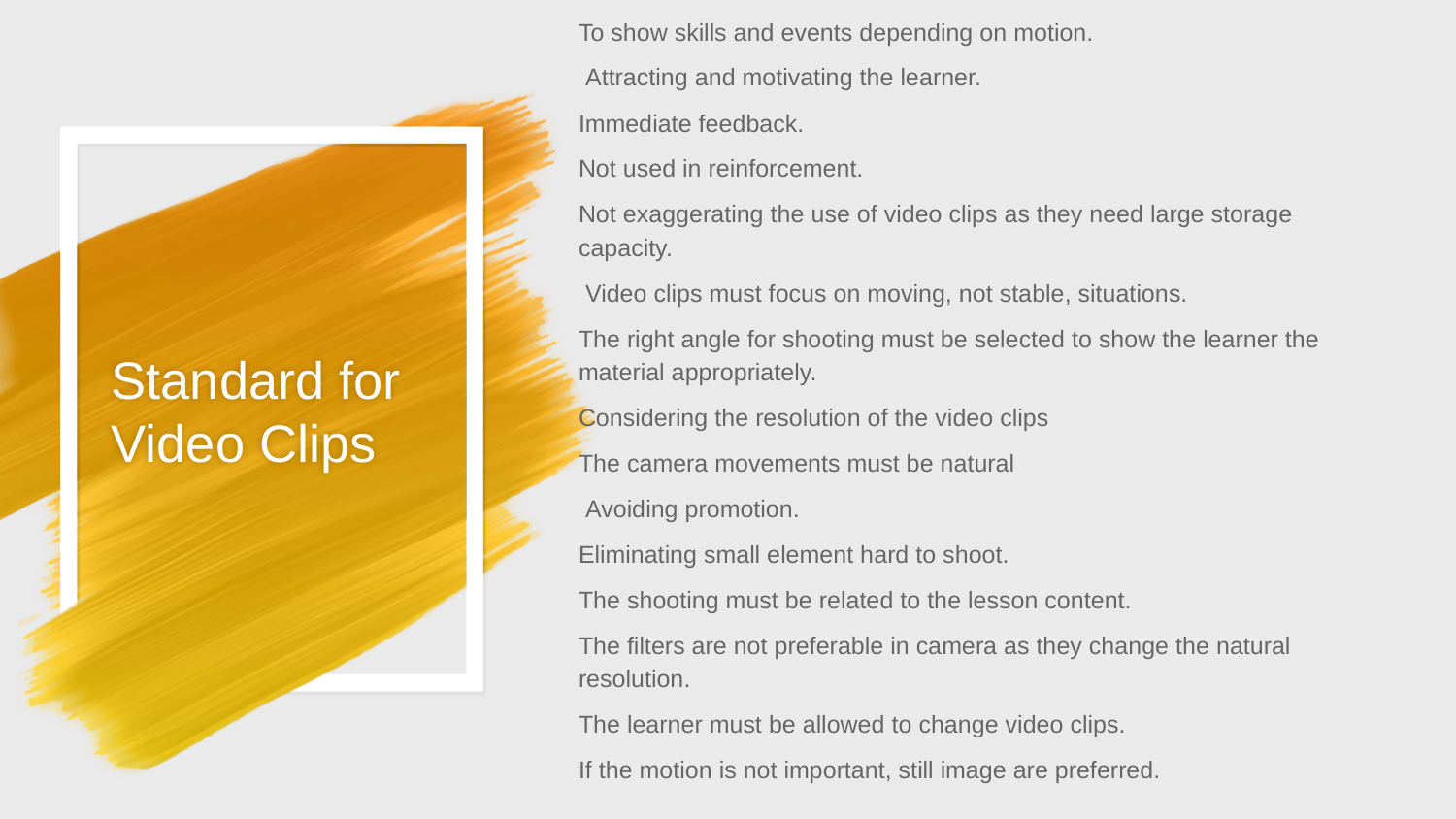

To show skills and events depending on motion.
 Attracting and motivating the learner.
Immediate feedback.
Not used in reinforcement.
Not exaggerating the use of video clips as they need large storage capacity.
 Video clips must focus on moving, not stable, situations.
The right angle for shooting must be selected to show the learner the material appropriately.
Considering the resolution of the video clips
The camera movements must be natural
 Avoiding promotion.
Eliminating small element hard to shoot.
The shooting must be related to the lesson content.
The filters are not preferable in camera as they change the natural resolution.
The learner must be allowed to change video clips.
If the motion is not important, still image are preferred.
# Standard for Video Clips